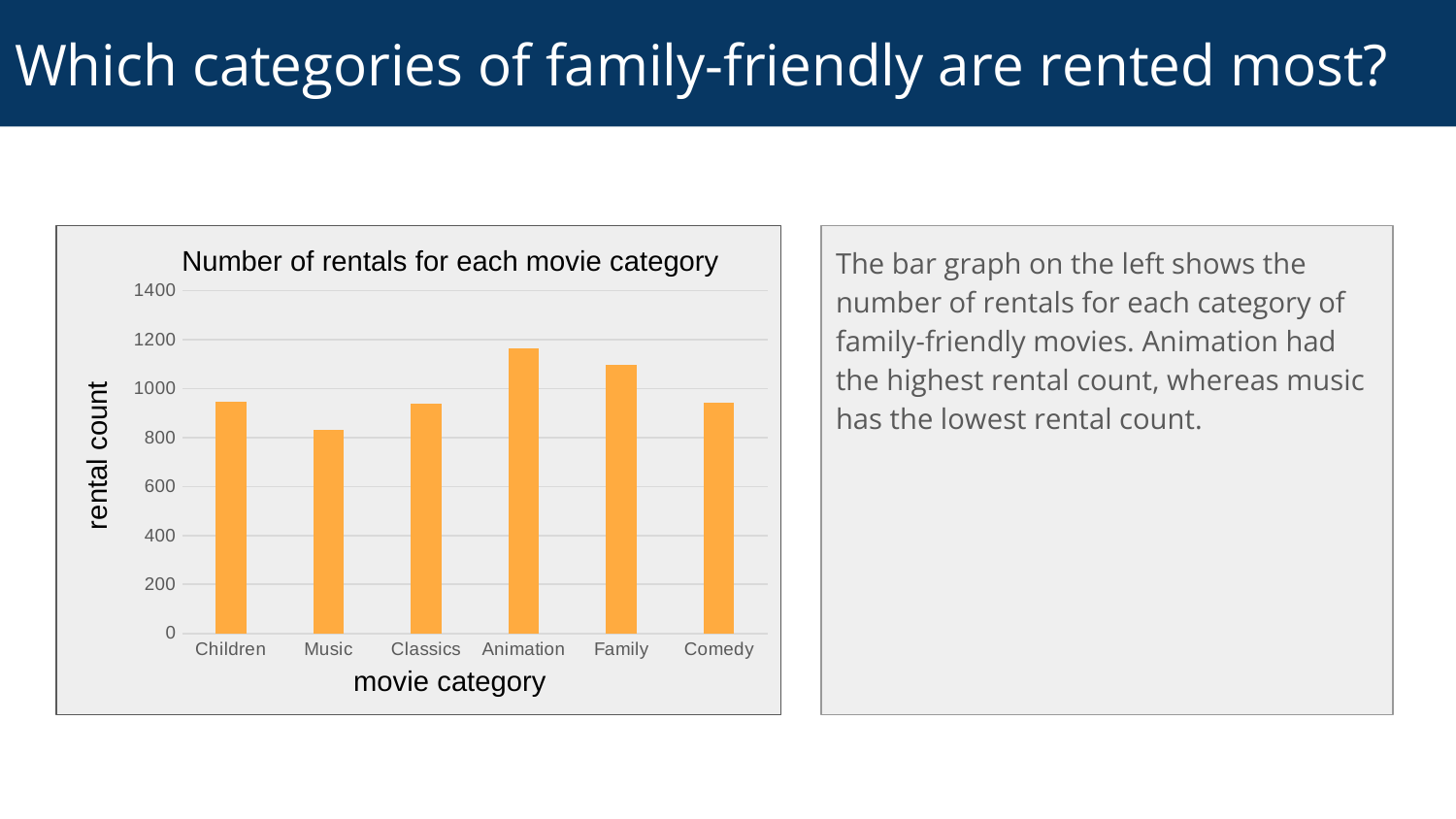

# Which categories of family-friendly are rented most?

The bar graph on the left shows the number of rentals for each category of family-friendly movies. Animation had the highest rental count, whereas music has the lowest rental count.
Number of rentals for each movie category

### Chart

| Category | rental_count |
|---|---|
| Children | 945.0 |
| Music | 830.0 |
| Classics | 939.0 |
| Animation | 1166.0 |
| Family | 1096.0 |
| Comedy | 941.0 |
rental count
movie category